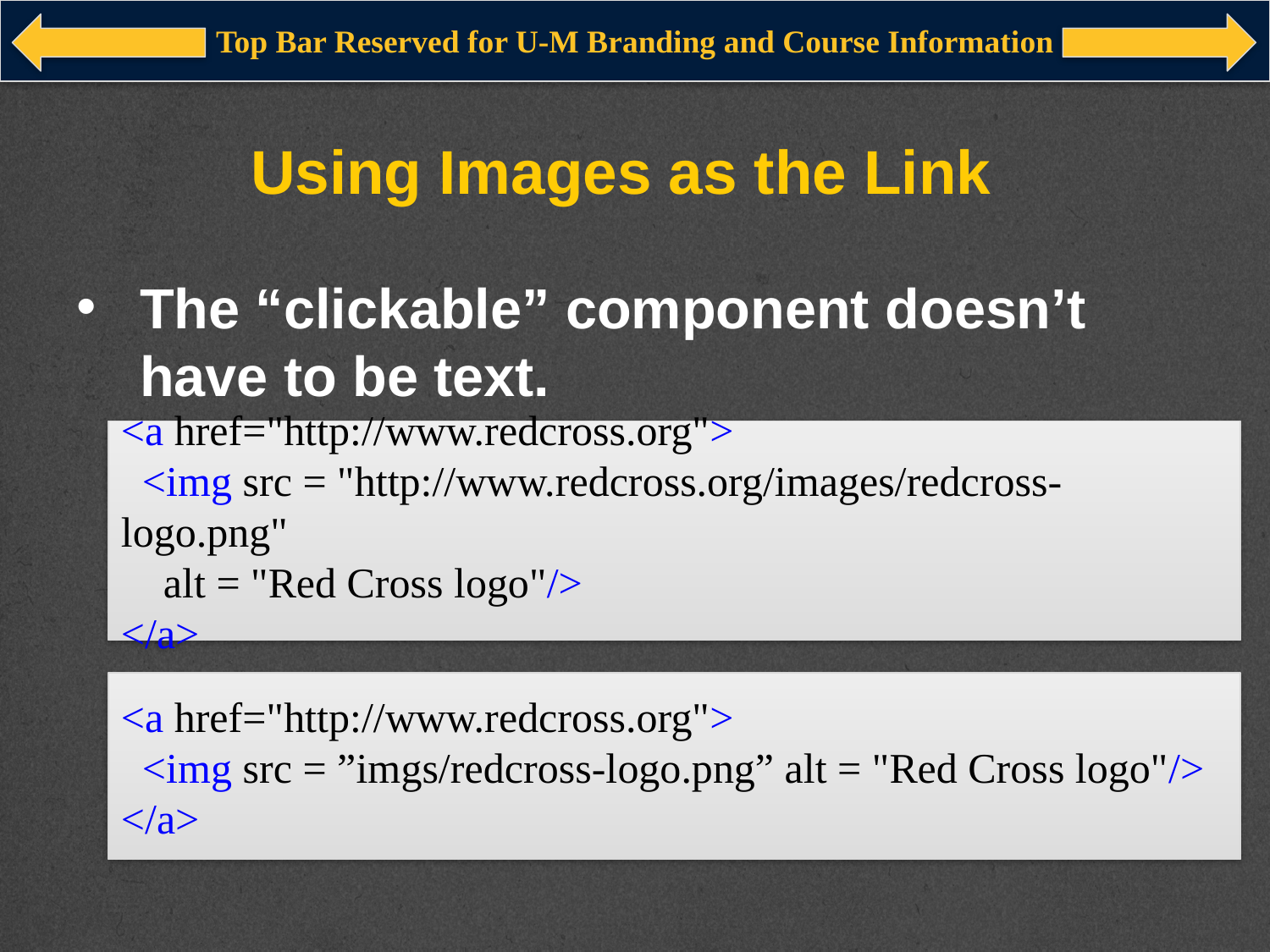

# Using Images as the Link
The “clickable” component doesn’t have to be text.

<a href="http://www.redcross.org">
  <img src = "http://www.redcross.org/images/redcross-logo.png"
    alt = "Red Cross logo"/>
</a>
<a href="http://www.redcross.org">
  <img src = ”imgs/redcross-logo.png” alt = "Red Cross logo"/>
</a>